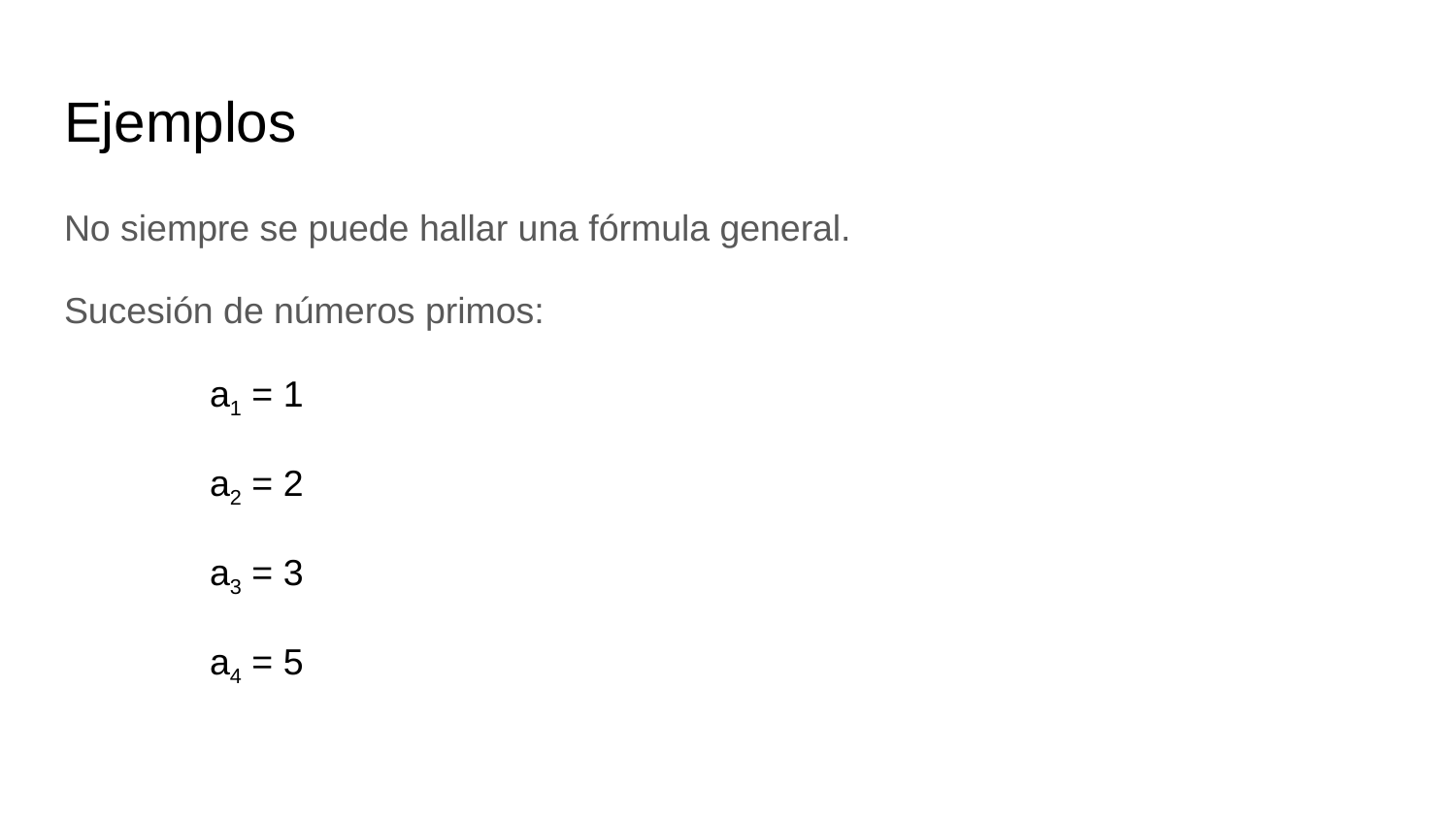

# Ejemplos
No siempre se puede hallar una fórmula general.
Sucesión de números primos:
	a1 = 1
	a2 = 2
	a3 = 3
	a4 = 5